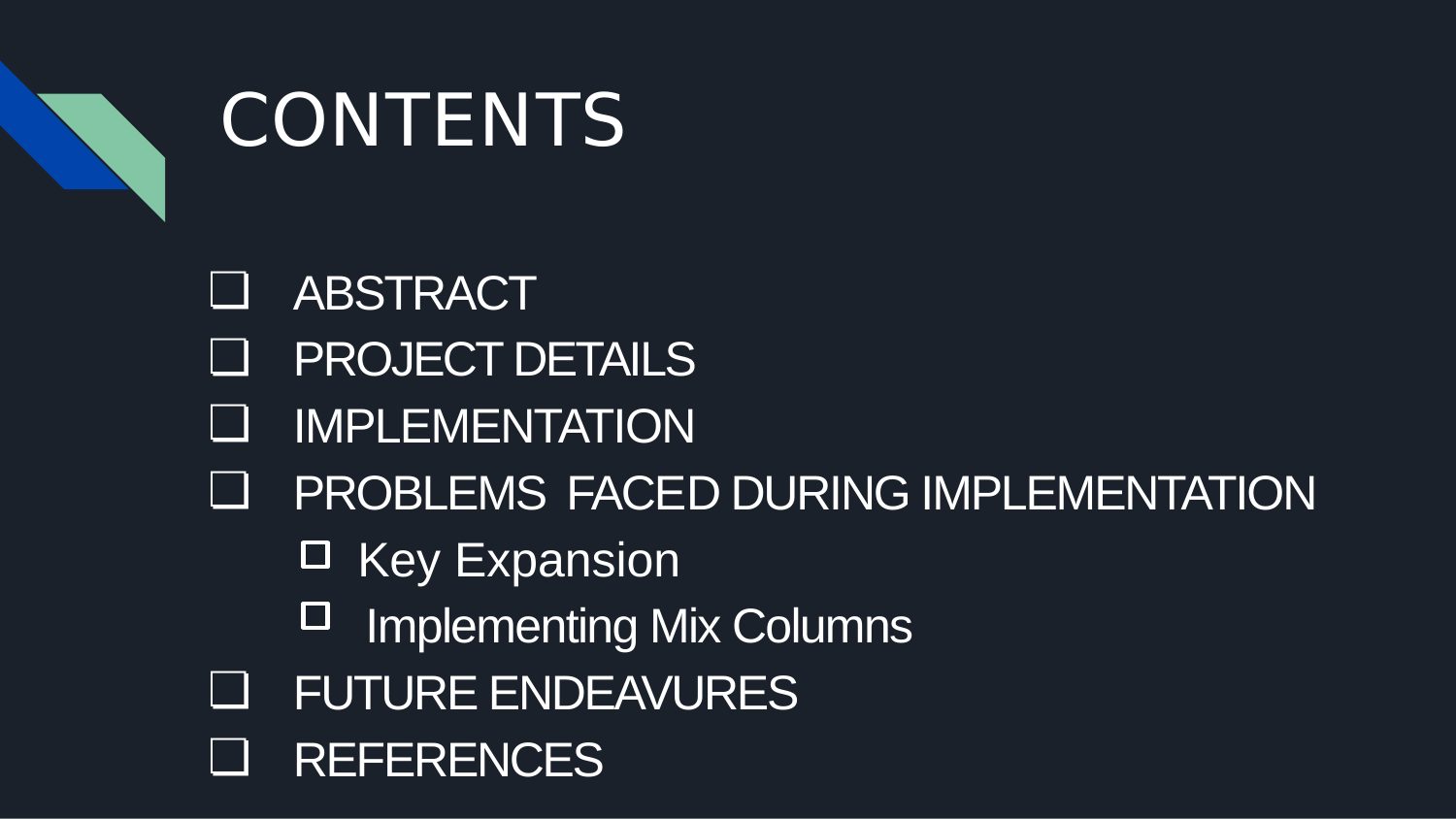

# CONTENTS

ABSTRACT
PROJECT DETAILS
IMPLEMENTATION
PROBLEMS FACED DURING IMPLEMENTATION
           Key Expansion
             Implementing Mix Columns
FUTURE ENDEAVURES
REFERENCES